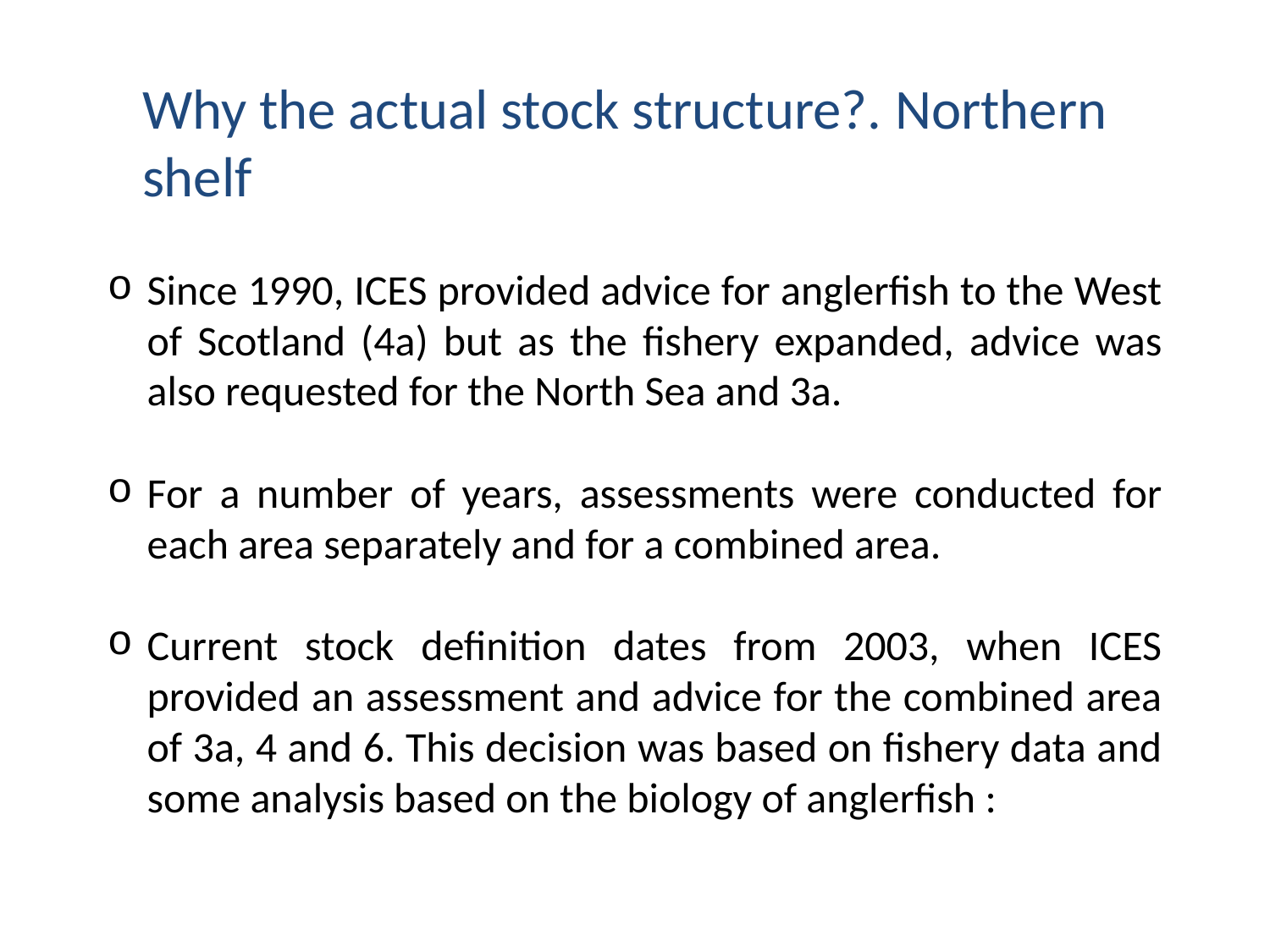

Why the actual stock structure?. Northern shelf
Since 1990, ICES provided advice for anglerfish to the West of Scotland (4a) but as the fishery expanded, advice was also requested for the North Sea and 3a.

For a number of years, assessments were conducted for each area separately and for a combined area.

Current stock definition dates from 2003, when ICES provided an assessment and advice for the combined area of 3a, 4 and 6. This decision was based on fishery data and some analysis based on the biology of anglerfish :